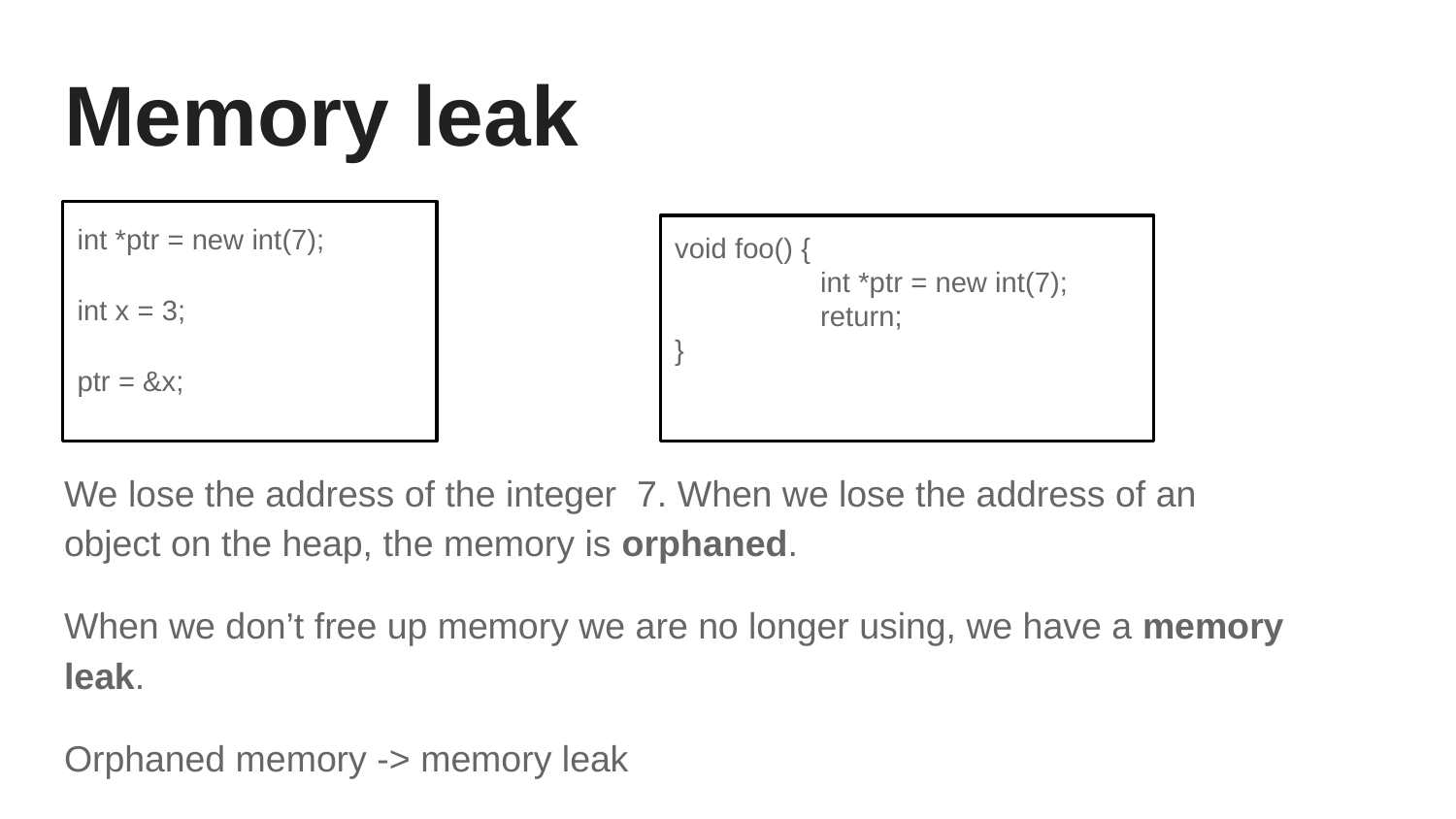

# Memory leak

We lose the address of the integer  7. When we lose the address of an object on the heap, the memory is orphaned.
When we don’t free up memory we are no longer using, we have a memory leak.
Orphaned memory -> memory leak
int *ptr = new int(7);
int x = 3;
ptr = &x;
void foo() {
	int *ptr = new int(7);
	return;
}